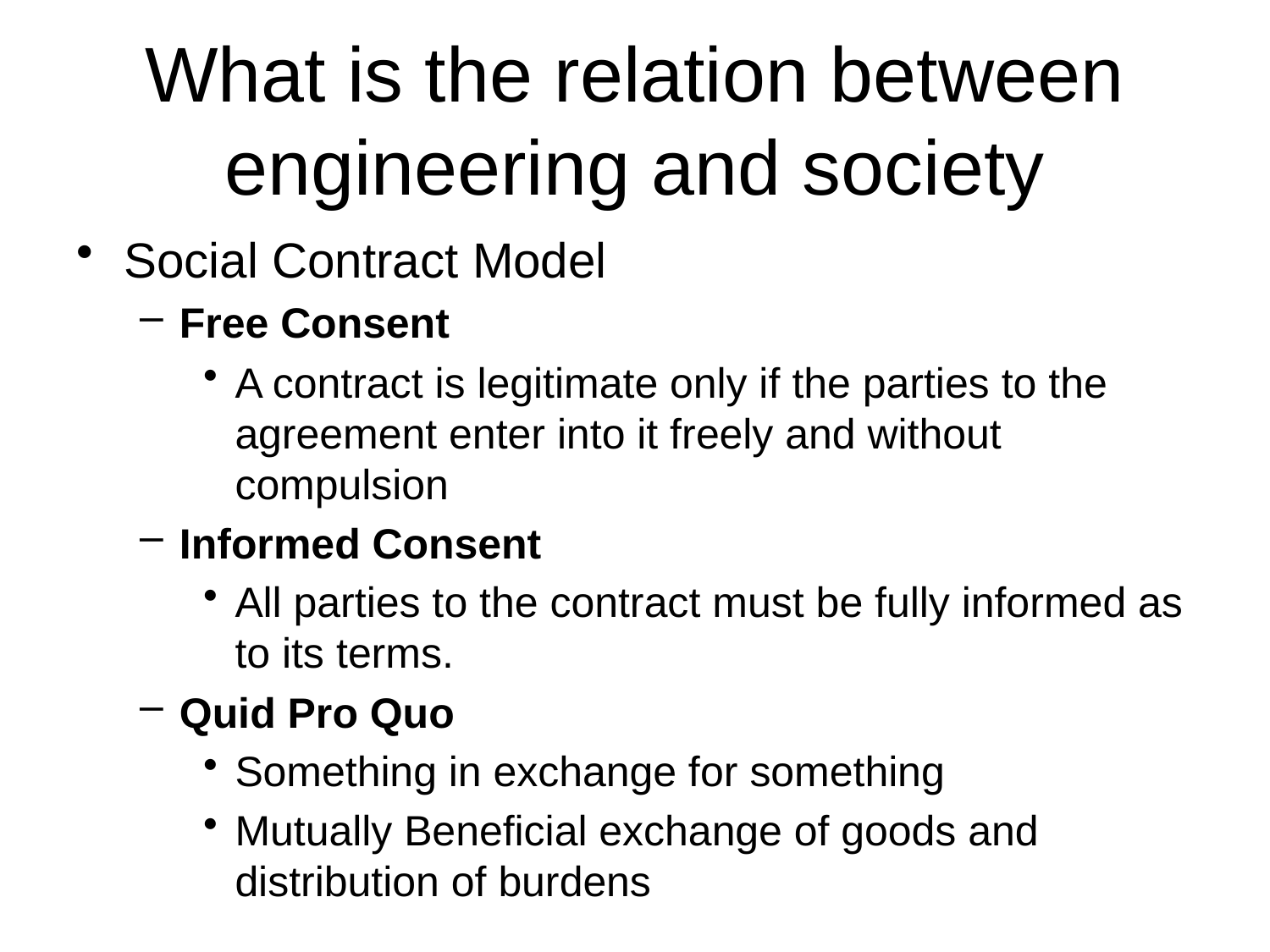

# What is the relation between engineering and society
Social Contract Model
Free Consent
A contract is legitimate only if the parties to the agreement enter into it freely and without compulsion
Informed Consent
All parties to the contract must be fully informed as to its terms.
Quid Pro Quo
Something in exchange for something
Mutually Beneficial exchange of goods and distribution of burdens